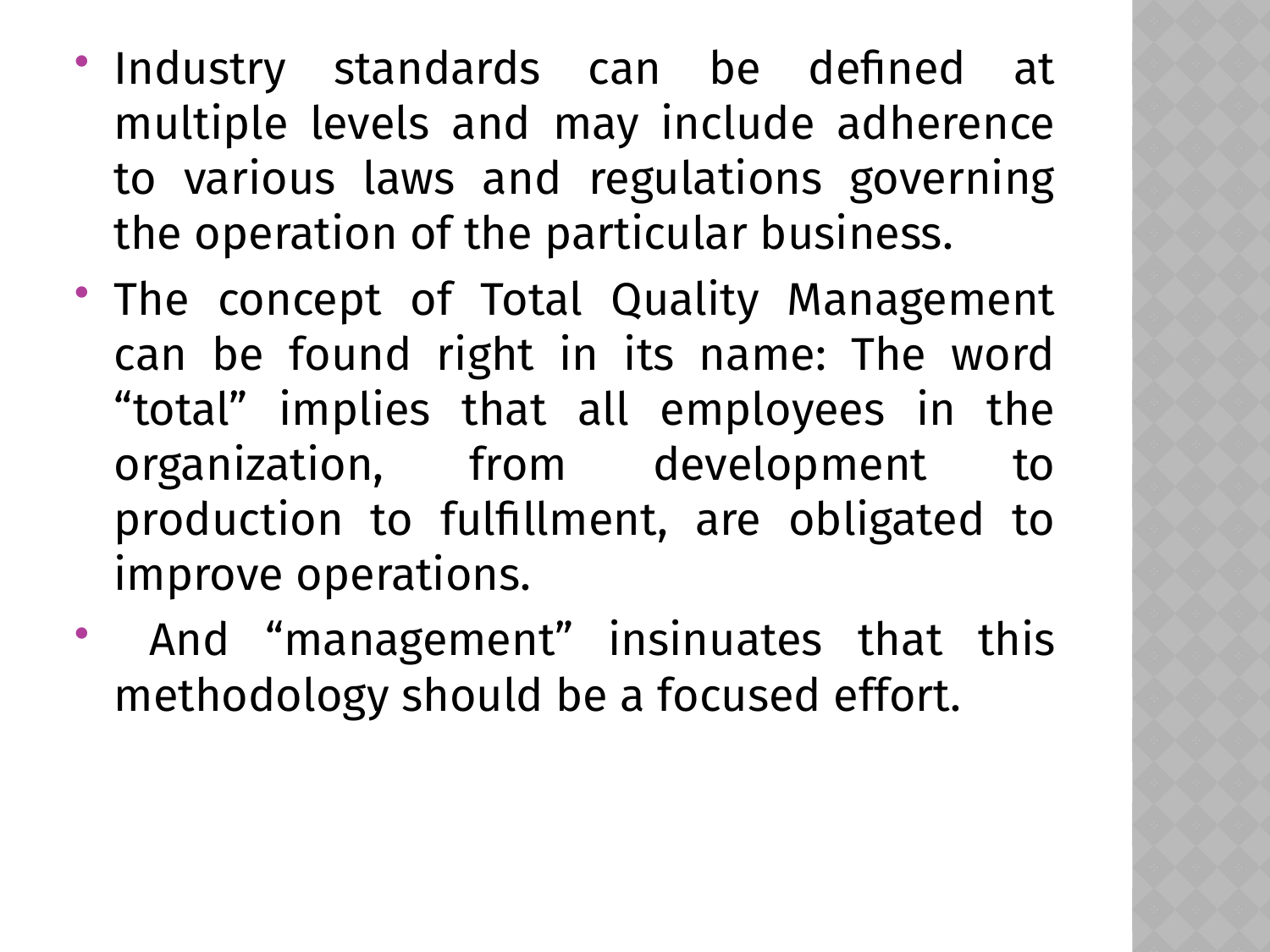

Industry standards can be defined at multiple levels and may include adherence to various laws and regulations governing the operation of the particular business.
The concept of Total Quality Management can be found right in its name: The word “total” implies that all employees in the organization, from development to production to fulfillment, are obligated to improve operations.
 And “management” insinuates that this methodology should be a focused effort.